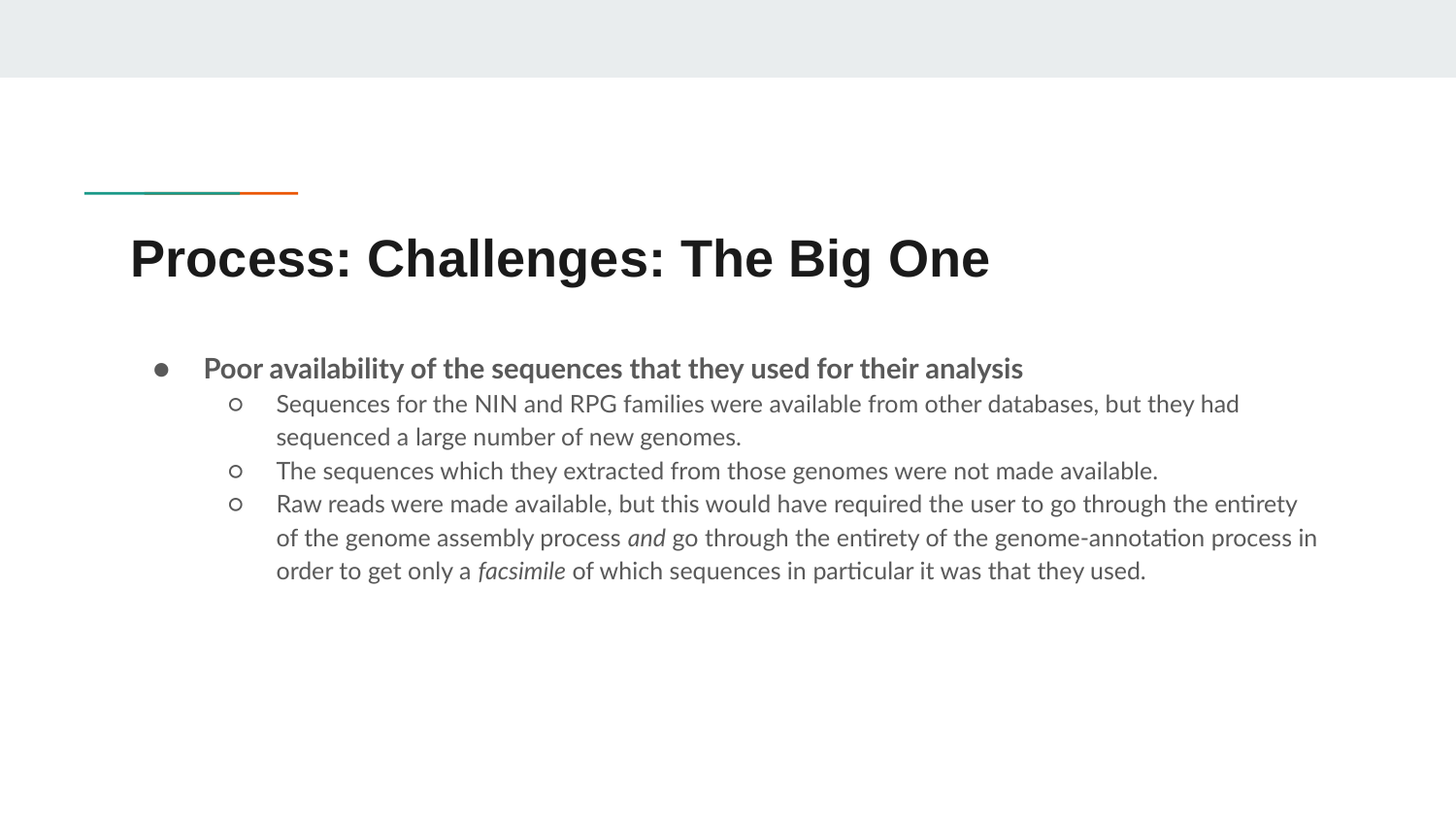

# Process: Challenges: The Big One
Poor availability of the sequences that they used for their analysis
Sequences for the NIN and RPG families were available from other databases, but they had sequenced a large number of new genomes.
The sequences which they extracted from those genomes were not made available.
Raw reads were made available, but this would have required the user to go through the entirety of the genome assembly process and go through the entirety of the genome-annotation process in order to get only a facsimile of which sequences in particular it was that they used.